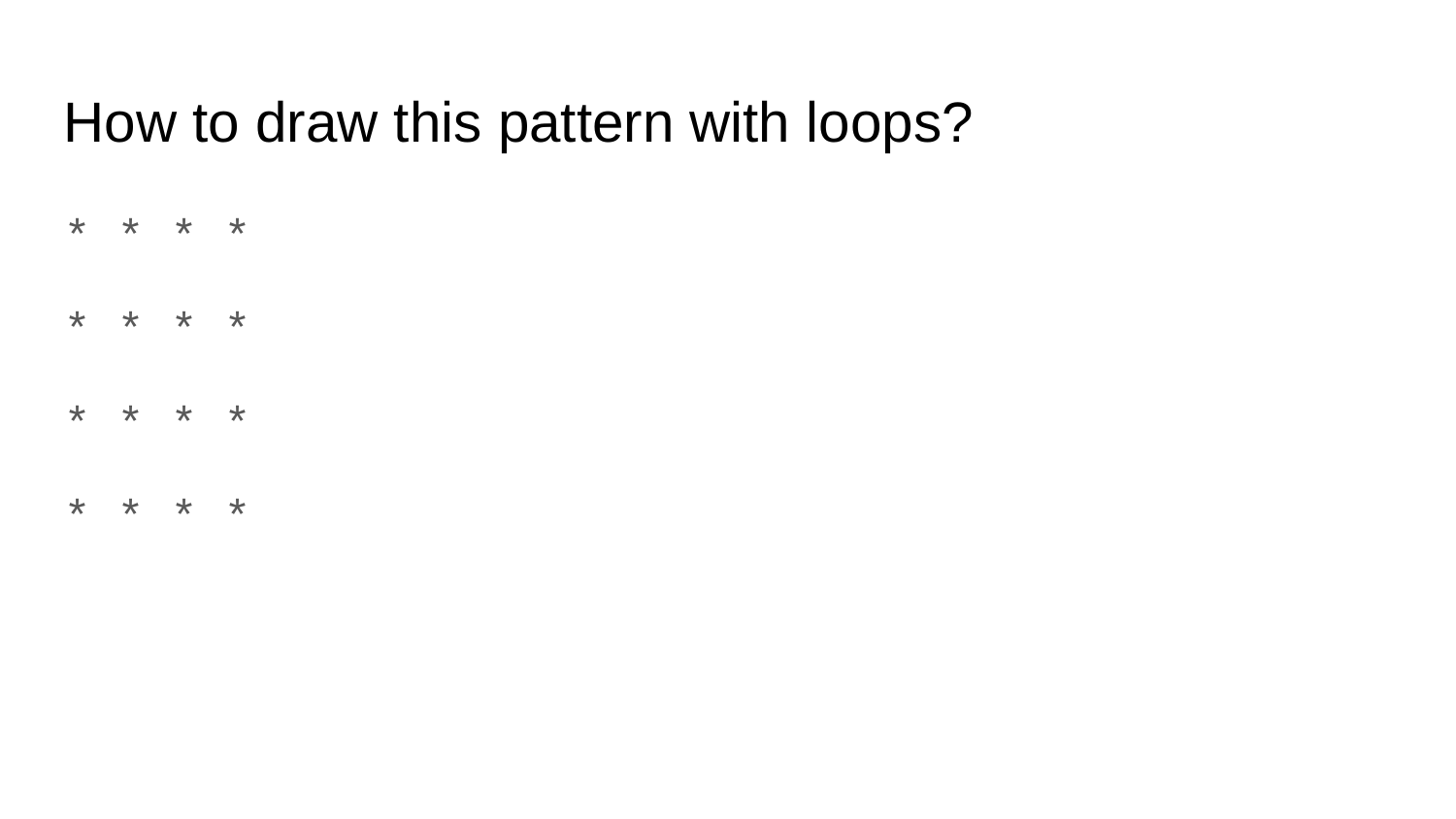

How to draw this pattern with loops?
* * * *
* * * *
* * * *
* * * *